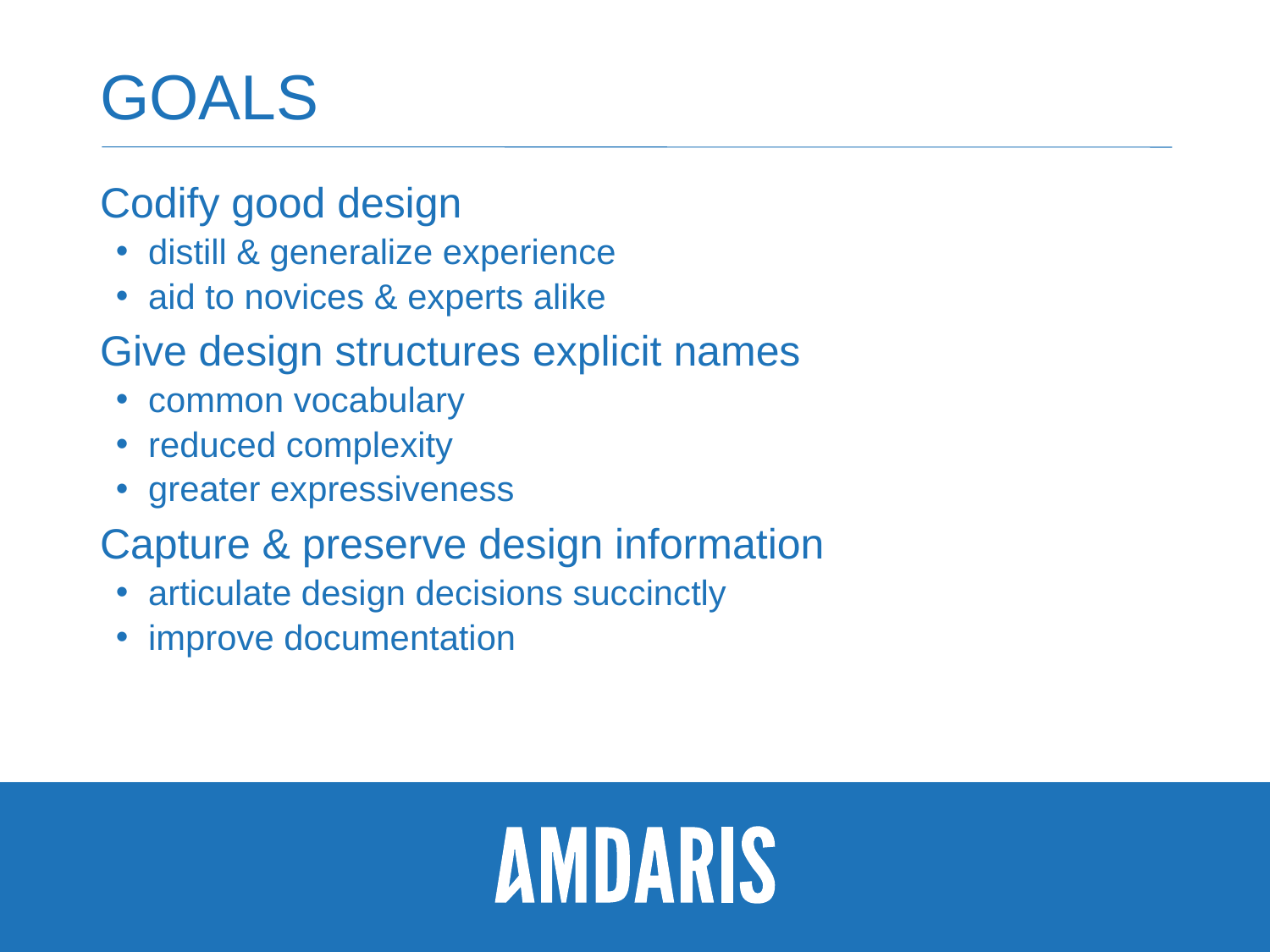

# Goals
Codify good design
distill & generalize experience
aid to novices & experts alike
Give design structures explicit names
common vocabulary
reduced complexity
greater expressiveness
Capture & preserve design information
articulate design decisions succinctly
improve documentation